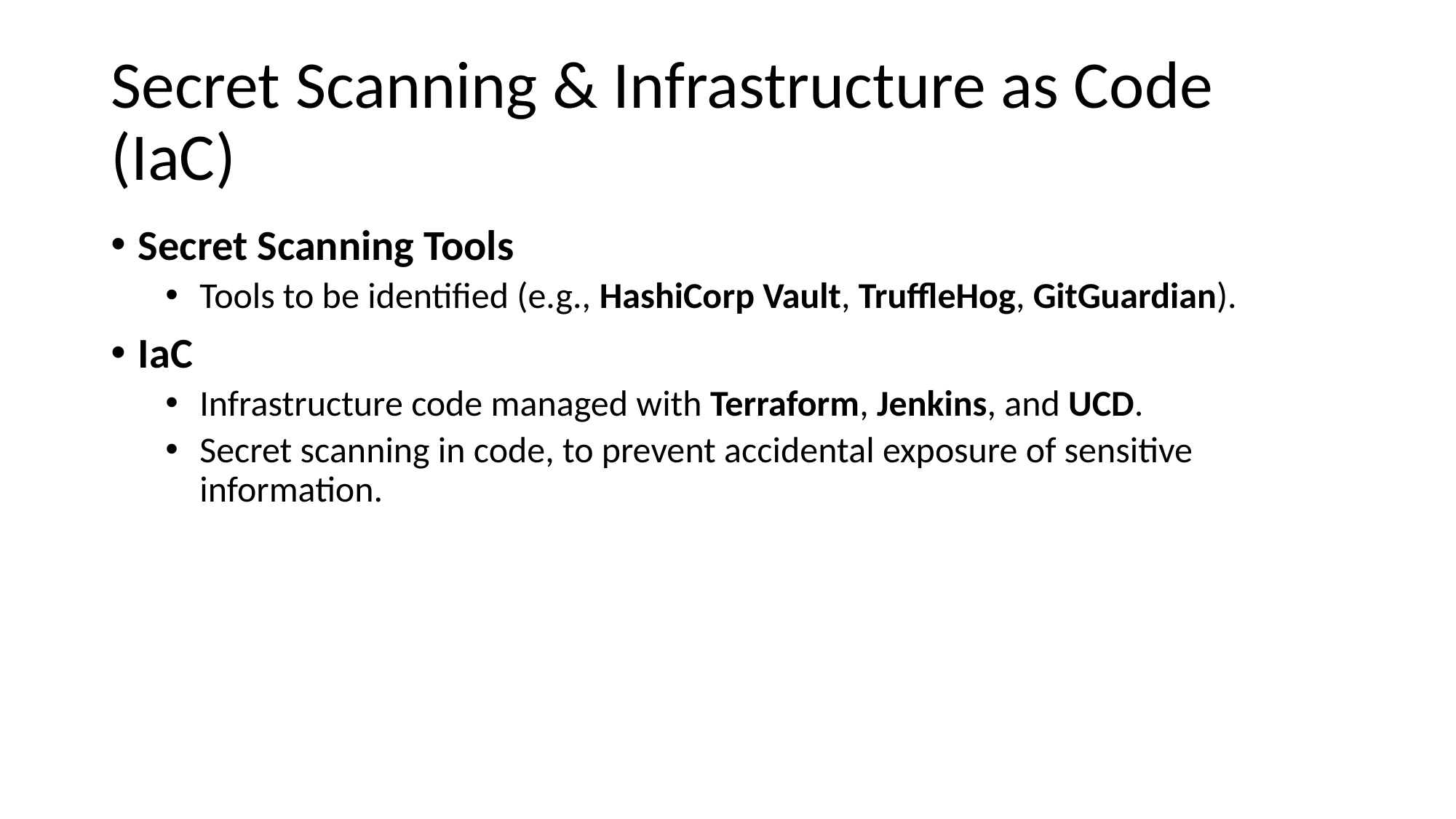

# Secret Scanning & Infrastructure as Code (IaC)
Secret Scanning Tools
Tools to be identified (e.g., HashiCorp Vault, TruffleHog, GitGuardian).
IaC
Infrastructure code managed with Terraform, Jenkins, and UCD.
Secret scanning in code, to prevent accidental exposure of sensitive information.